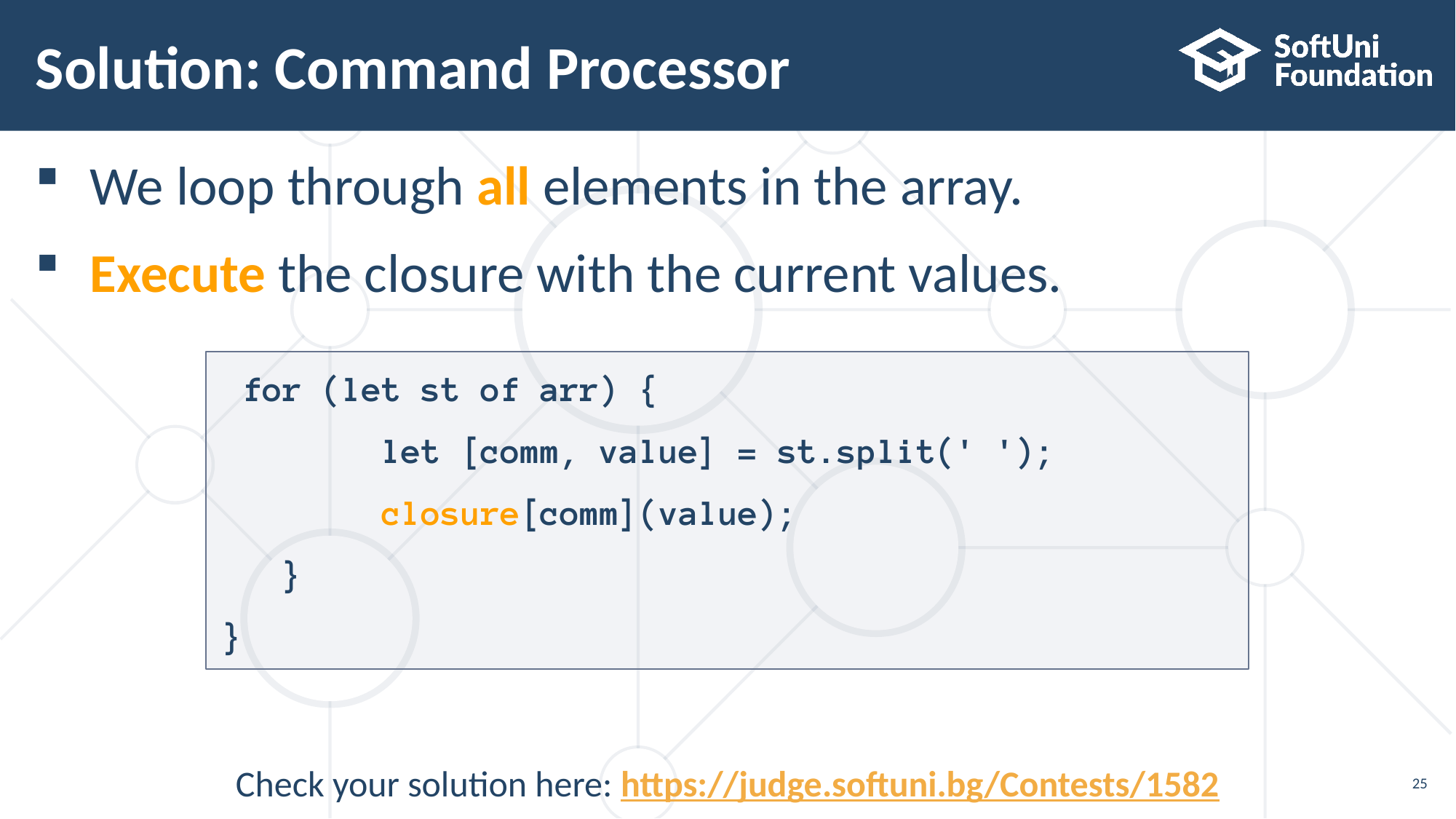

# Solution: Command Processor
We loop through all elements in the array.
Execute the closure with the current values.
 for (let st of arr) {
        let [comm, value] = st.split(' ');
        closure[comm](value);
   }
}
Check your solution here: https://judge.softuni.bg/Contests/1582
25